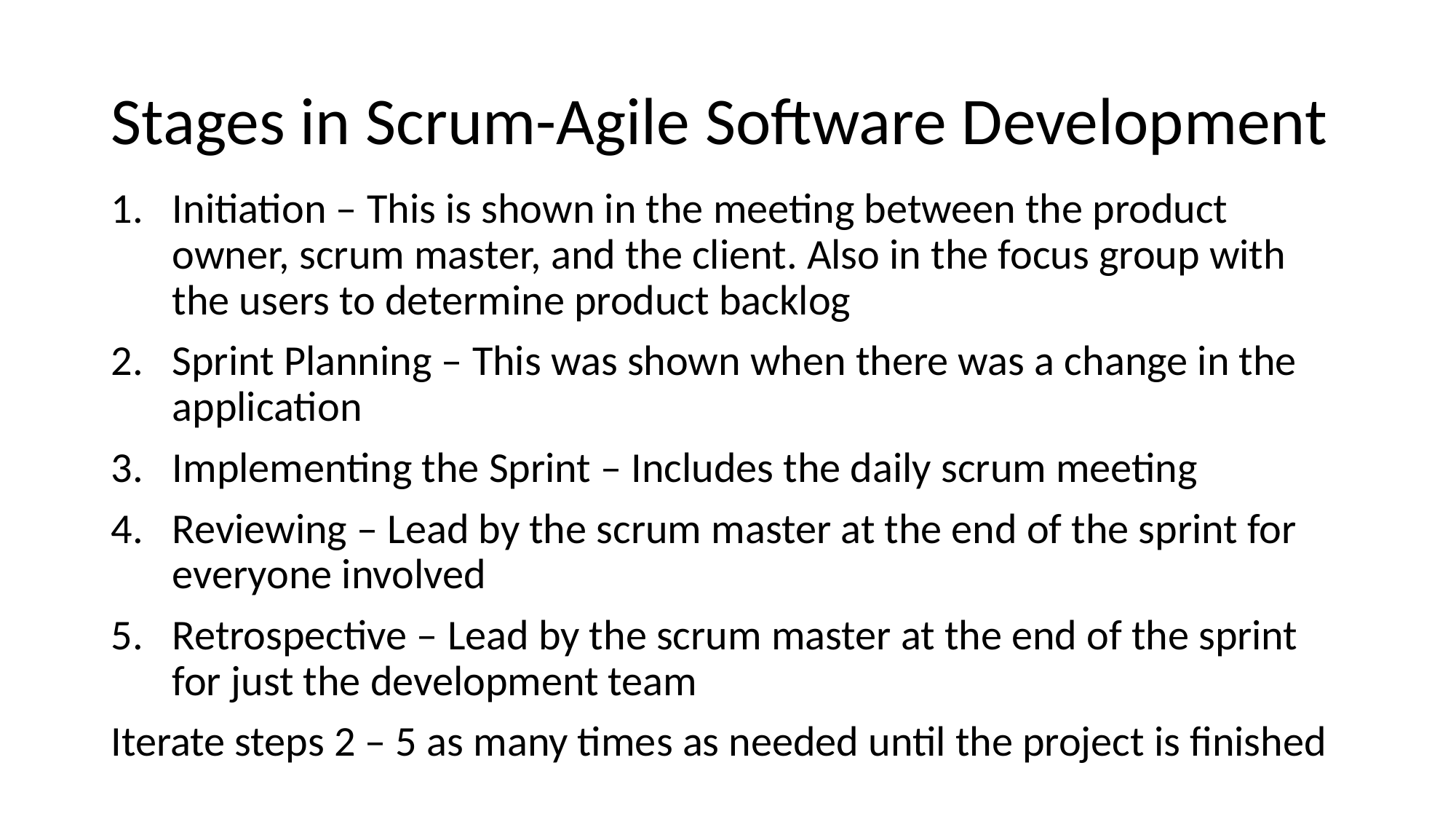

# Stages in Scrum-Agile Software Development
Initiation – This is shown in the meeting between the product owner, scrum master, and the client. Also in the focus group with the users to determine product backlog
Sprint Planning – This was shown when there was a change in the application
Implementing the Sprint – Includes the daily scrum meeting
Reviewing – Lead by the scrum master at the end of the sprint for everyone involved
Retrospective – Lead by the scrum master at the end of the sprint for just the development team
Iterate steps 2 – 5 as many times as needed until the project is finished